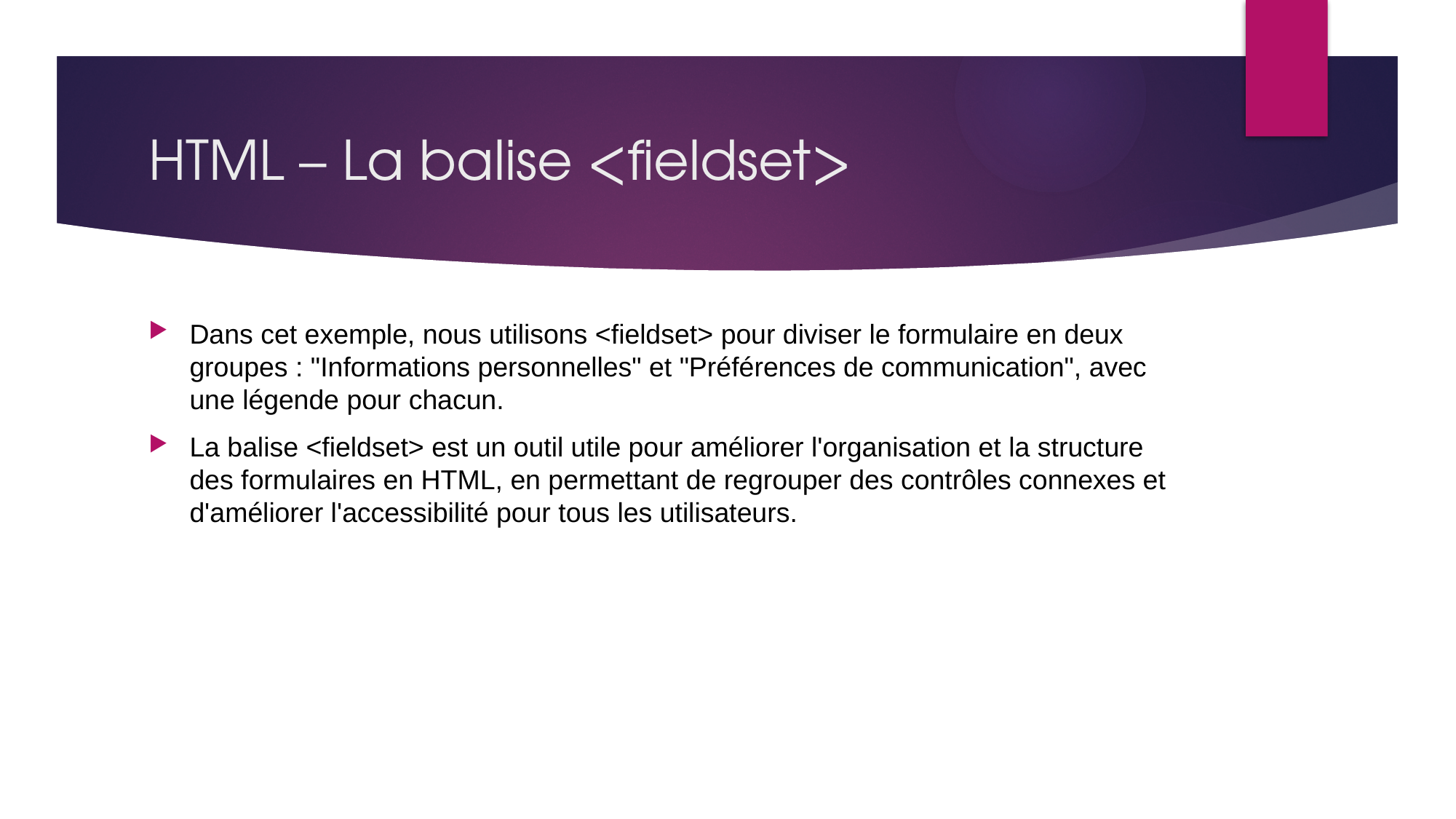

# HTML – La balise <fieldset>
Dans cet exemple, nous utilisons <fieldset> pour diviser le formulaire en deux groupes : "Informations personnelles" et "Préférences de communication", avec une légende pour chacun.
La balise <fieldset> est un outil utile pour améliorer l'organisation et la structure des formulaires en HTML, en permettant de regrouper des contrôles connexes et d'améliorer l'accessibilité pour tous les utilisateurs.